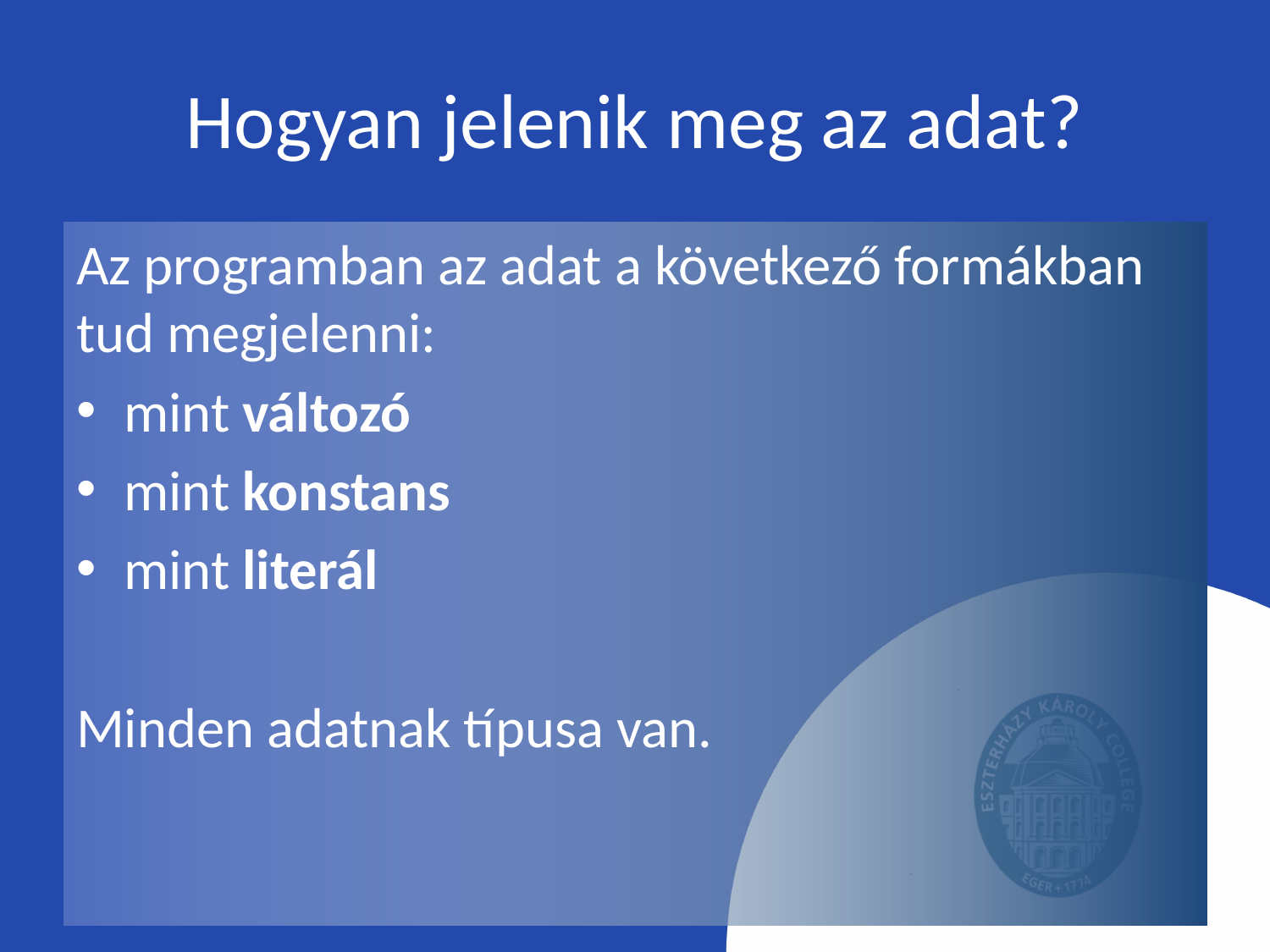

# Hogyan jelenik meg az adat?
Az programban az adat a következő formákban tud megjelenni:
mint változó
mint konstans
mint literál

Minden adatnak típusa van.